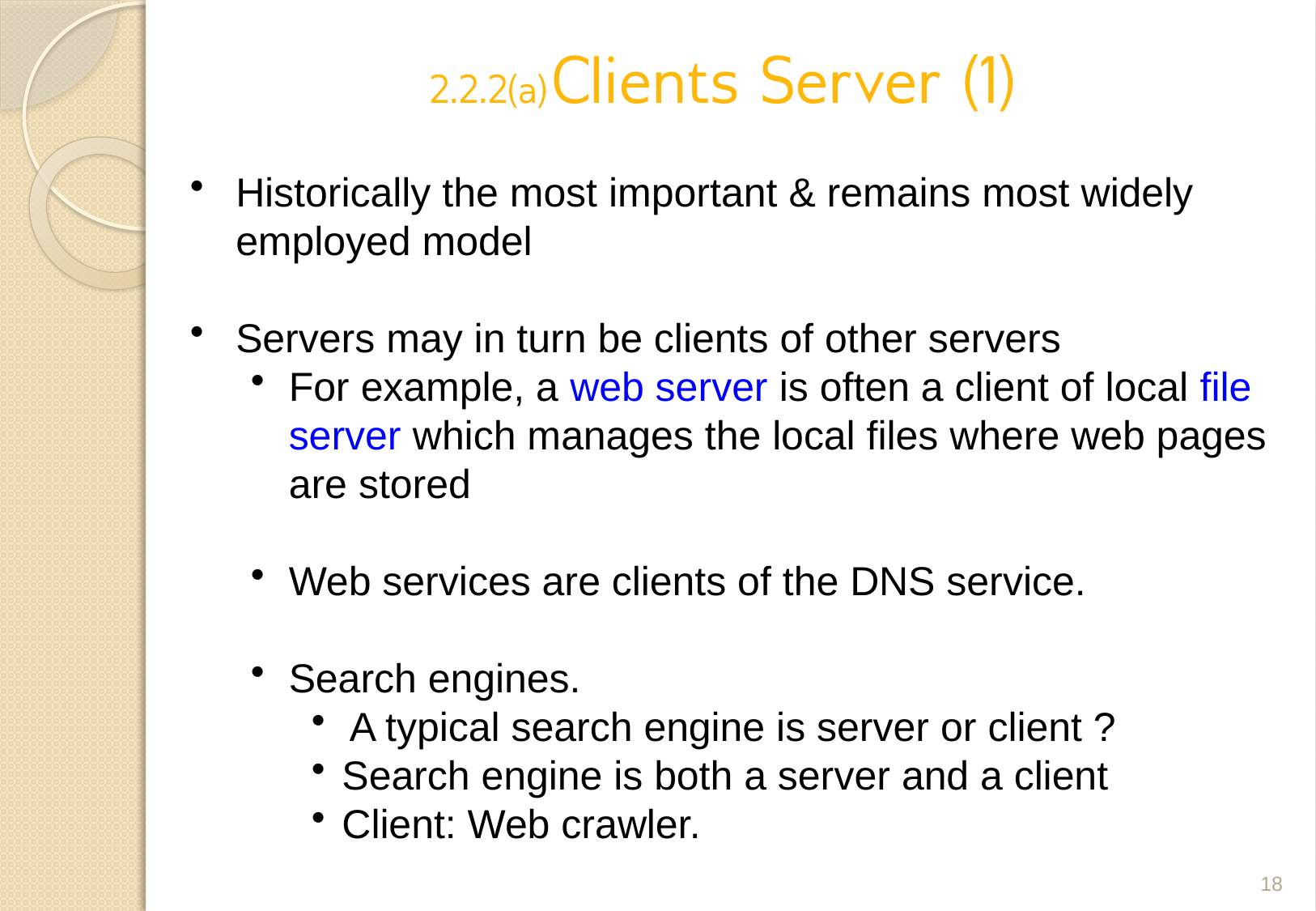

# 2.2.2(a)	Clients Server (1)
Historically the most important & remains most widely employed model

Servers may in turn be clients of other servers
For example, a web server is often a client of local file server which manages the local files where web pages are stored

Web services are clients of the DNS service.

Search engines.
A typical search engine is server or client ?
Search engine is both a server and a client
Client: Web crawler.

18